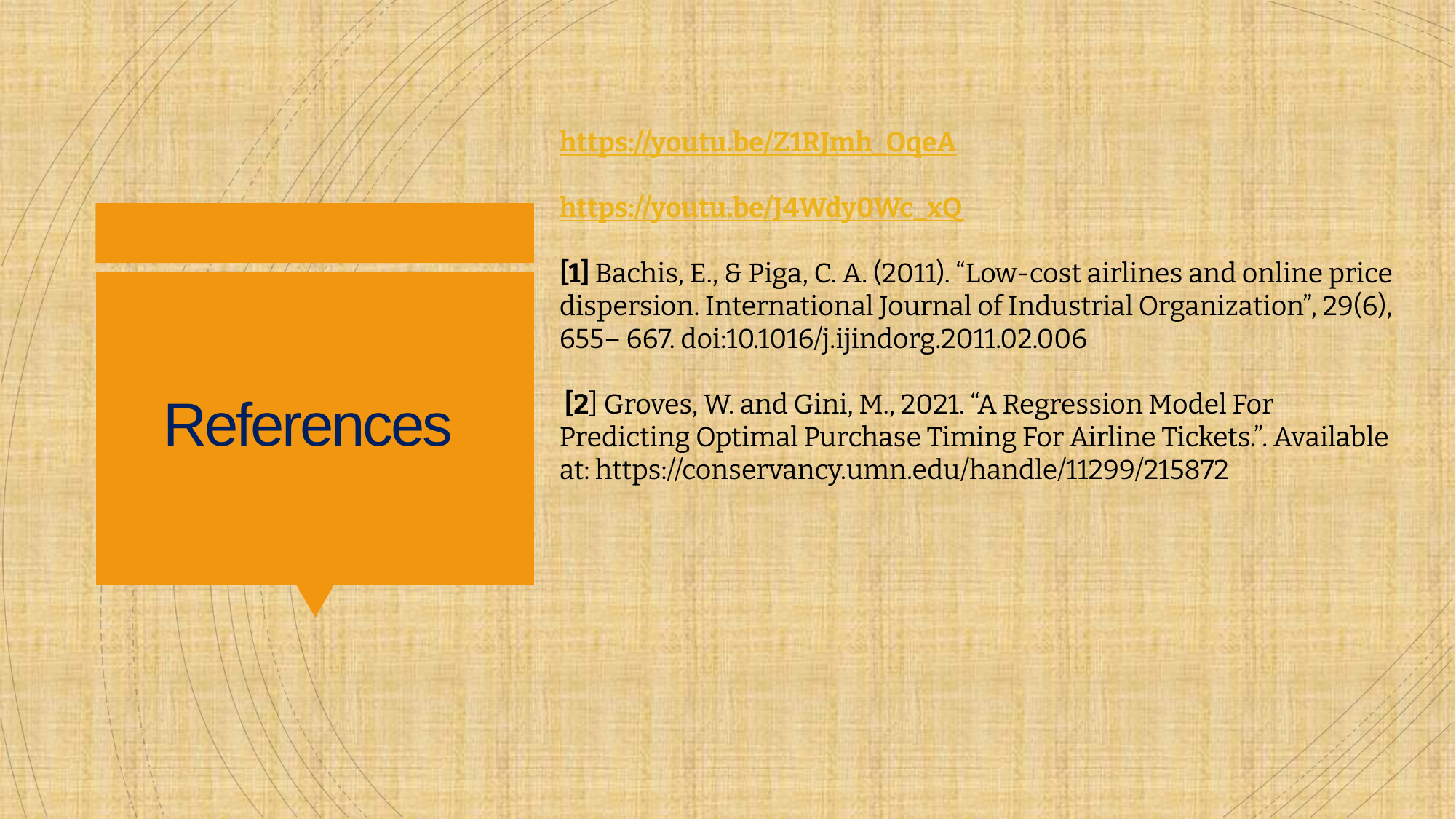

https://youtu.be/Z1RJmh_OqeA

https://youtu.be/J4Wdy0Wc_xQ

[1] Bachis, E., & Piga, C. A. (2011). “Low-cost airlines and online price dispersion. International Journal of Industrial Organization”, 29(6), 655– 667. doi:10.1016/j.ijindorg.2011.02.006

 [2] Groves, W. and Gini, M., 2021. “A Regression Model For Predicting Optimal Purchase Timing For Airline Tickets.”. Available at: https://conservancy.umn.edu/handle/11299/215872

# References